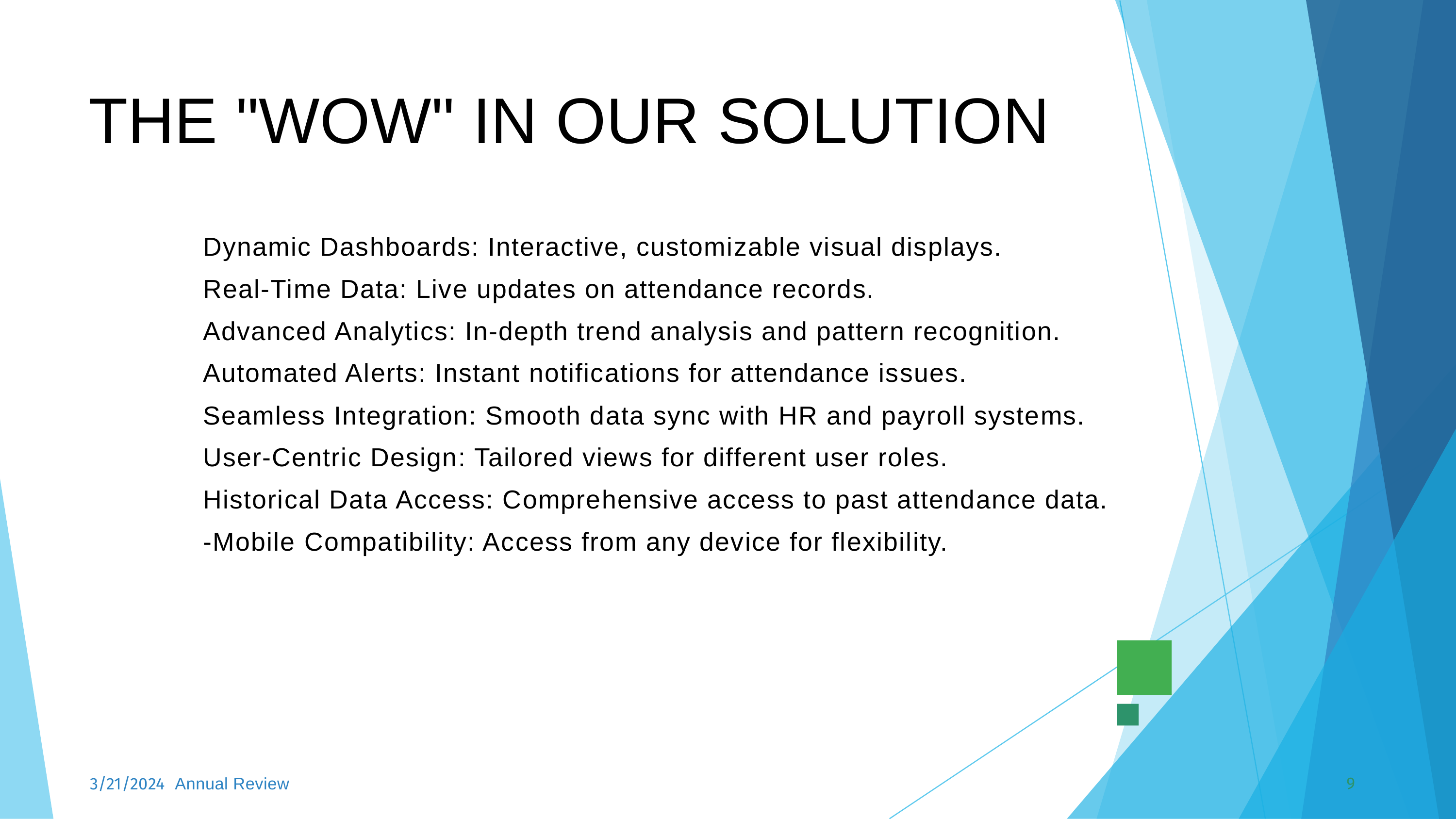

THE "WOW" IN OUR SOLUTION

Dynamic Dashboards: Interactive, customizable visual displays.
Real-Time Data: Live updates on attendance records.
Advanced Analytics: In-depth trend analysis and pattern recognition.
Automated Alerts: Instant notifications for attendance issues.
Seamless Integration: Smooth data sync with HR and payroll systems.
User-Centric Design: Tailored views for different user roles.
Historical Data Access: Comprehensive access to past attendance data.
-Mobile Compatibility: Access from any device for flexibility.

9
3/21/2024  Annual Review